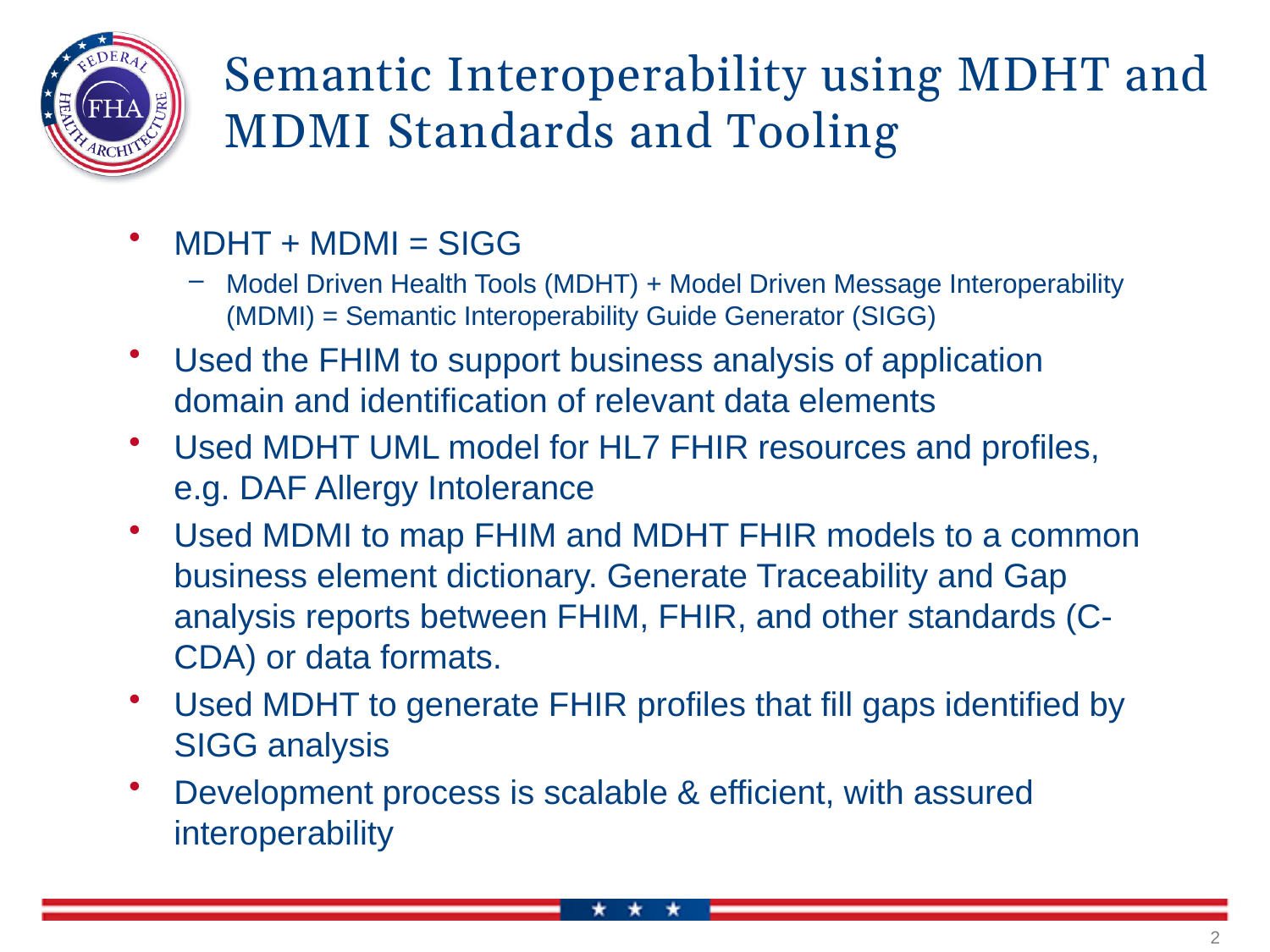

# Semantic Interoperability using MDHT and MDMI Standards and Tooling
MDHT + MDMI = SIGG
Model Driven Health Tools (MDHT) + Model Driven Message Interoperability (MDMI) = Semantic Interoperability Guide Generator (SIGG)
Used the FHIM to support business analysis of application domain and identification of relevant data elements
Used MDHT UML model for HL7 FHIR resources and profiles, e.g. DAF Allergy Intolerance
Used MDMI to map FHIM and MDHT FHIR models to a common business element dictionary. Generate Traceability and Gap analysis reports between FHIM, FHIR, and other standards (C-CDA) or data formats.
Used MDHT to generate FHIR profiles that fill gaps identified by SIGG analysis
Development process is scalable & efficient, with assured interoperability
2